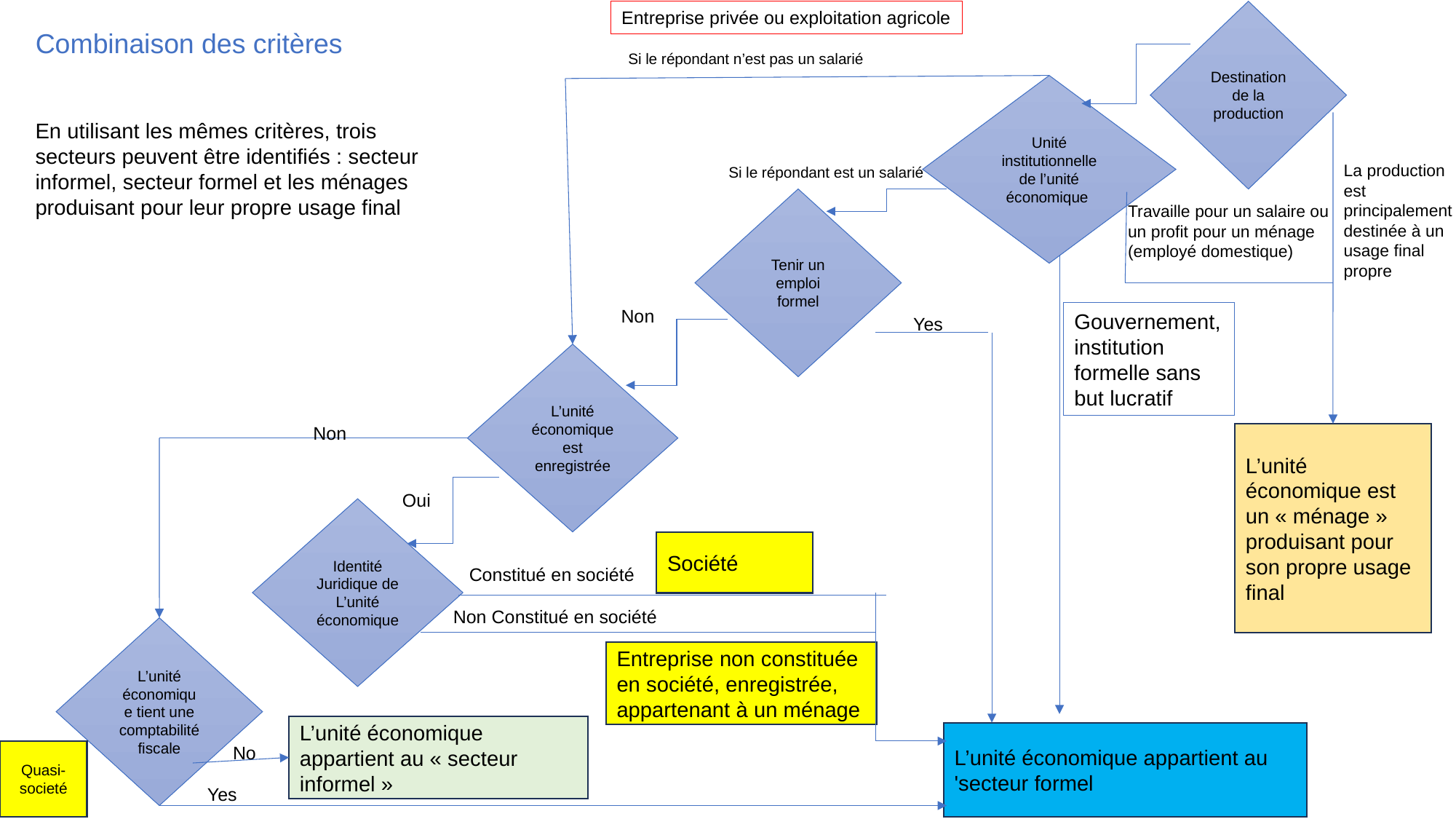

Entreprise privée ou exploitation agricole
Destination de la production
Combinaison des critères
Si le répondant n’est pas un salarié
Unité institutionnelle de l’unité économique
En utilisant les mêmes critères, trois secteurs peuvent être identifiés : secteur informel, secteur formel et les ménages produisant pour leur propre usage final
La production est principalement destinée à un usage final propre
Si le répondant est un salarié
Tenir un emploi formel
Travaille pour un salaire ou un profit pour un ménage (employé domestique)
Non
Gouvernement, institution formelle sans but lucratif
Yes
L’unité économique est enregistrée
Non
L’unité économique est un « ménage » produisant pour son propre usage final
Oui
Identité Juridique de L’unité économique
Société
Constitué en société
Non Constitué en société

L’unité économique tient une comptabilité fiscale
Entreprise non constituée en société, enregistrée, appartenant à un ménage
L’unité économique appartient au « secteur informel »
L’unité économique appartient au 'secteur formel
No
Quasi-societé
Yes